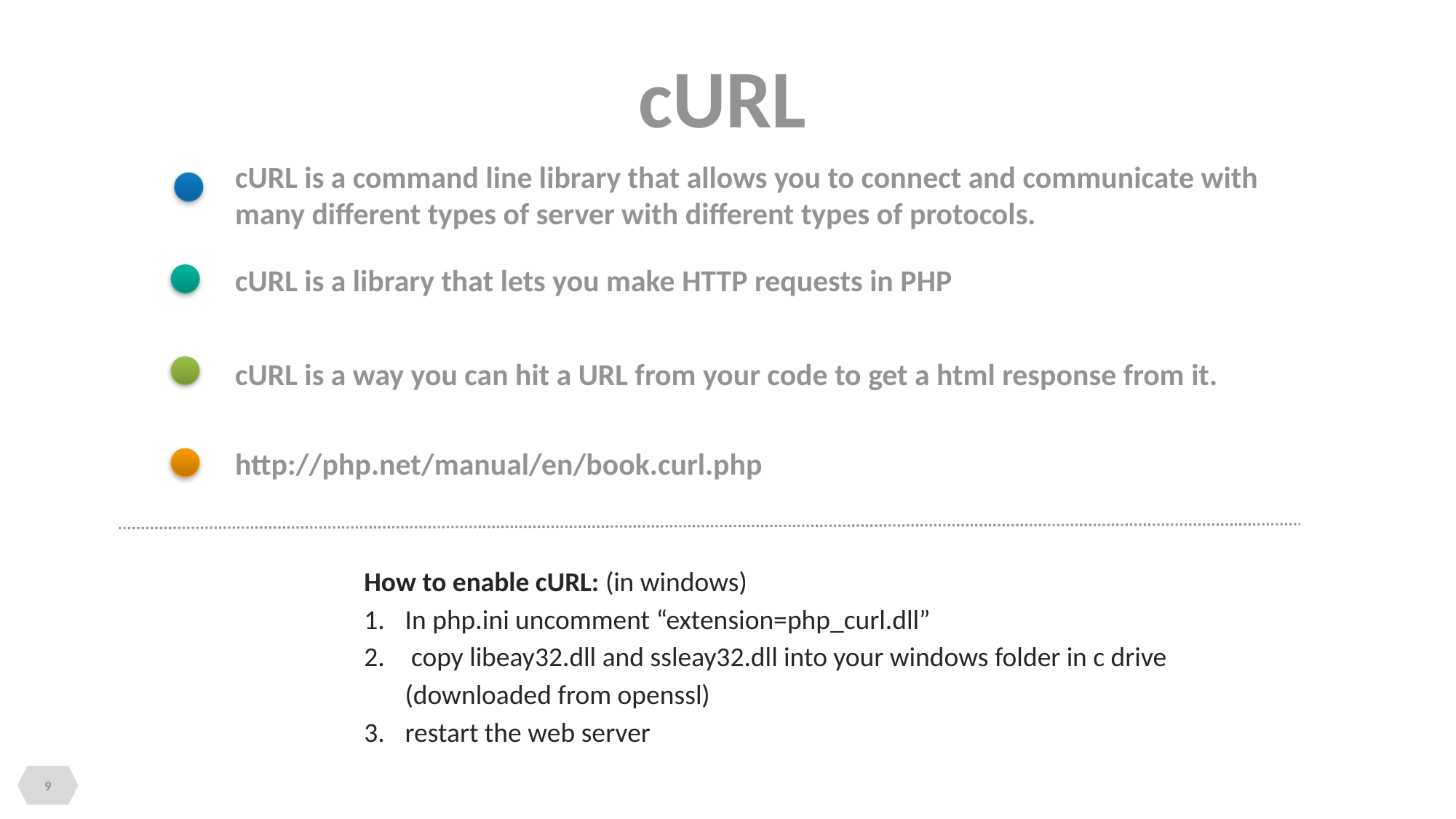

cURL
cURL is a command line library that allows you to connect and communicate with many different types of server with different types of protocols.

cURL is a library that lets you make HTTP requests in PHP

cURL is a way you can hit a URL from your code to get a html response from it.

http://php.net/manual/en/book.curl.php

How to enable cURL: (in windows)
In php.ini uncomment “extension=php_curl.dll”
 copy libeay32.dll and ssleay32.dll into your windows folder in c drive (downloaded from openssl)
restart the web server
9